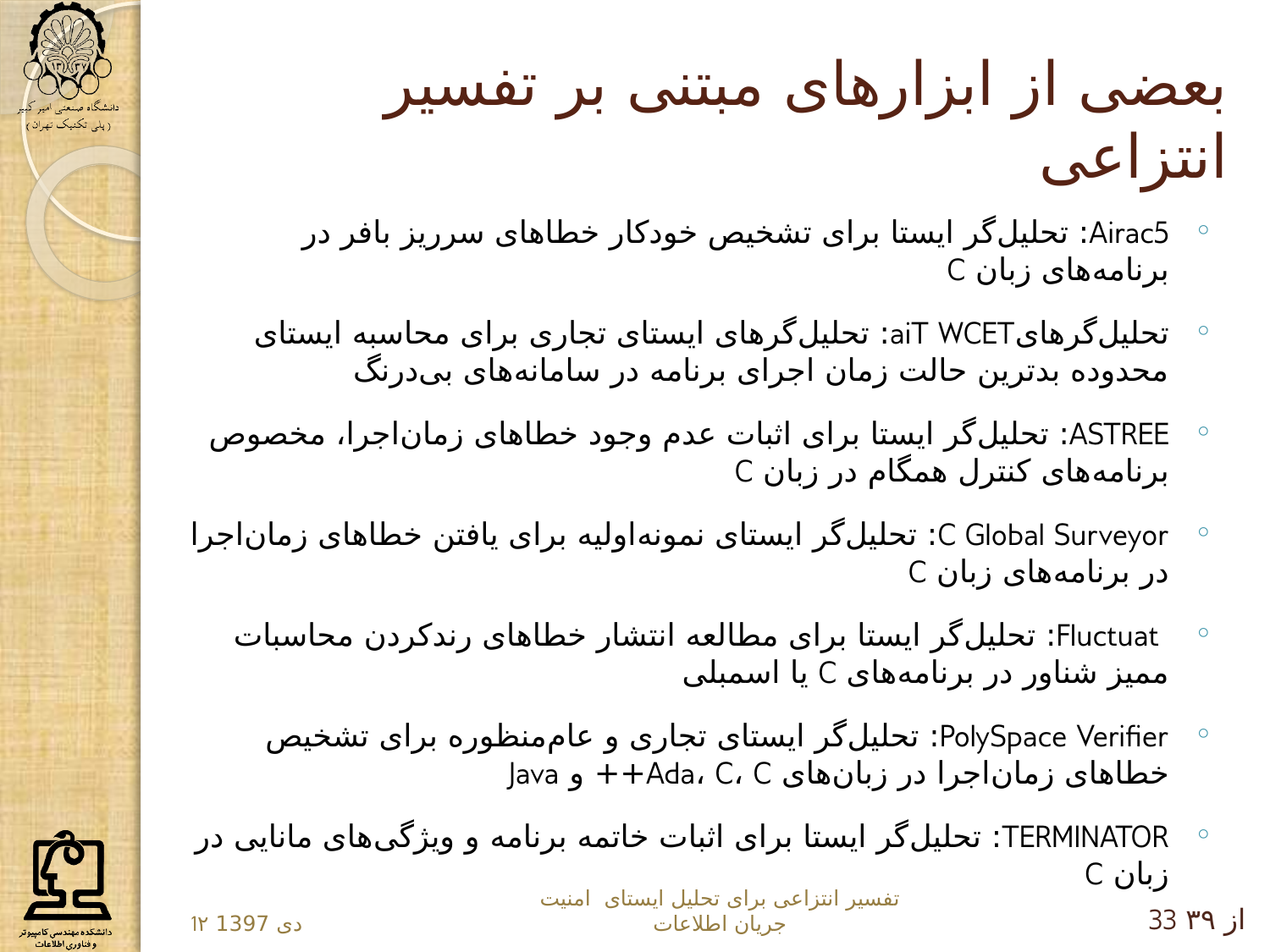

# بعضی از ابزارهای مبتنی بر تفسیر انتزاعی
Airac5: تحلیل‌گر ایستا برای تشخیص خودکار خطاهای سرریز بافر در برنامه‌های زبان C

تحلیل‌گر‌هایaiT WCET: تحلیل‌گرهای ایستای تجاری برای محاسبه ایستای محدوده بدترین حالت زمان اجرای برنامه در سامانه‌های بی‌درنگ

ASTREE: تحلیل‌گر ایستا برای اثبات عدم وجود خطاهای زمان‌اجرا، مخصوص برنامه‌های کنترل همگام در زبان C

C Global Surveyor: تحلیل‌گر ایستای نمونه‌اولیه برای یافتن خطاهای زمان‌اجرا در برنامه‌های زبان C

 Fluctuat: تحلیل‌گر ایستا برای مطالعه انتشار خطاهای رندکردن محاسبات ممیز شناور در برنامه‌های C یا اسمبلی

PolySpace Verifier: تحلیل‌گر ایستای تجاری و عام‌منظوره برای تشخیص خطاهای زمان‌اجرا در زبان‌های Ada، C، C++ و Java

TERMINATOR: تحلیل‌گر ایستا برای اثبات خاتمه برنامه و ویژگی‌های مانایی در زبان C

33 از ۳۹